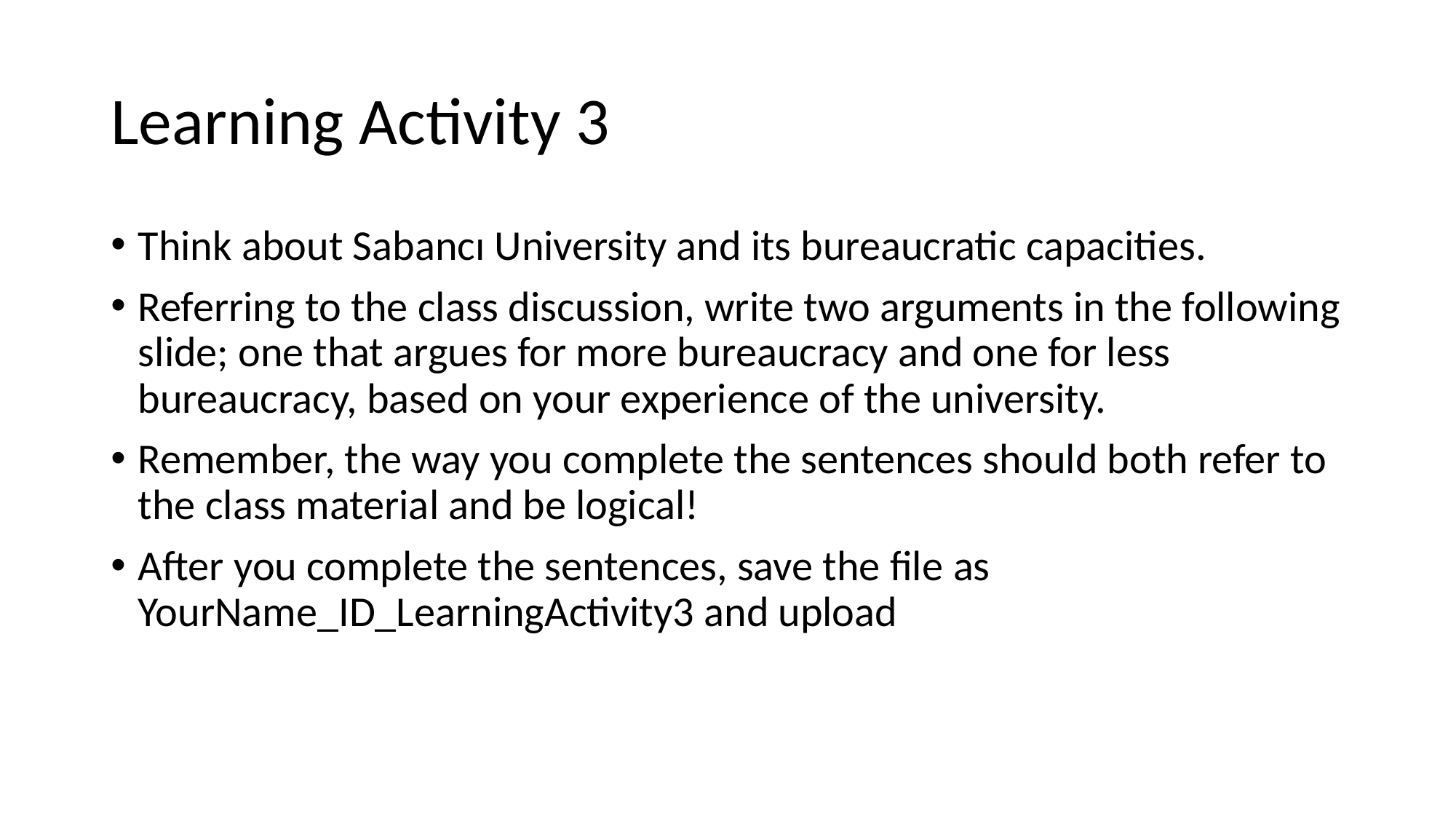

# Learning Activity 3
Think about Sabancı University and its bureaucratic capacities.
Referring to the class discussion, write two arguments in the following slide; one that argues for more bureaucracy and one for less bureaucracy, based on your experience of the university.
Remember, the way you complete the sentences should both refer to the class material and be logical!
After you complete the sentences, save the file as YourName_ID_LearningActivity3 and upload